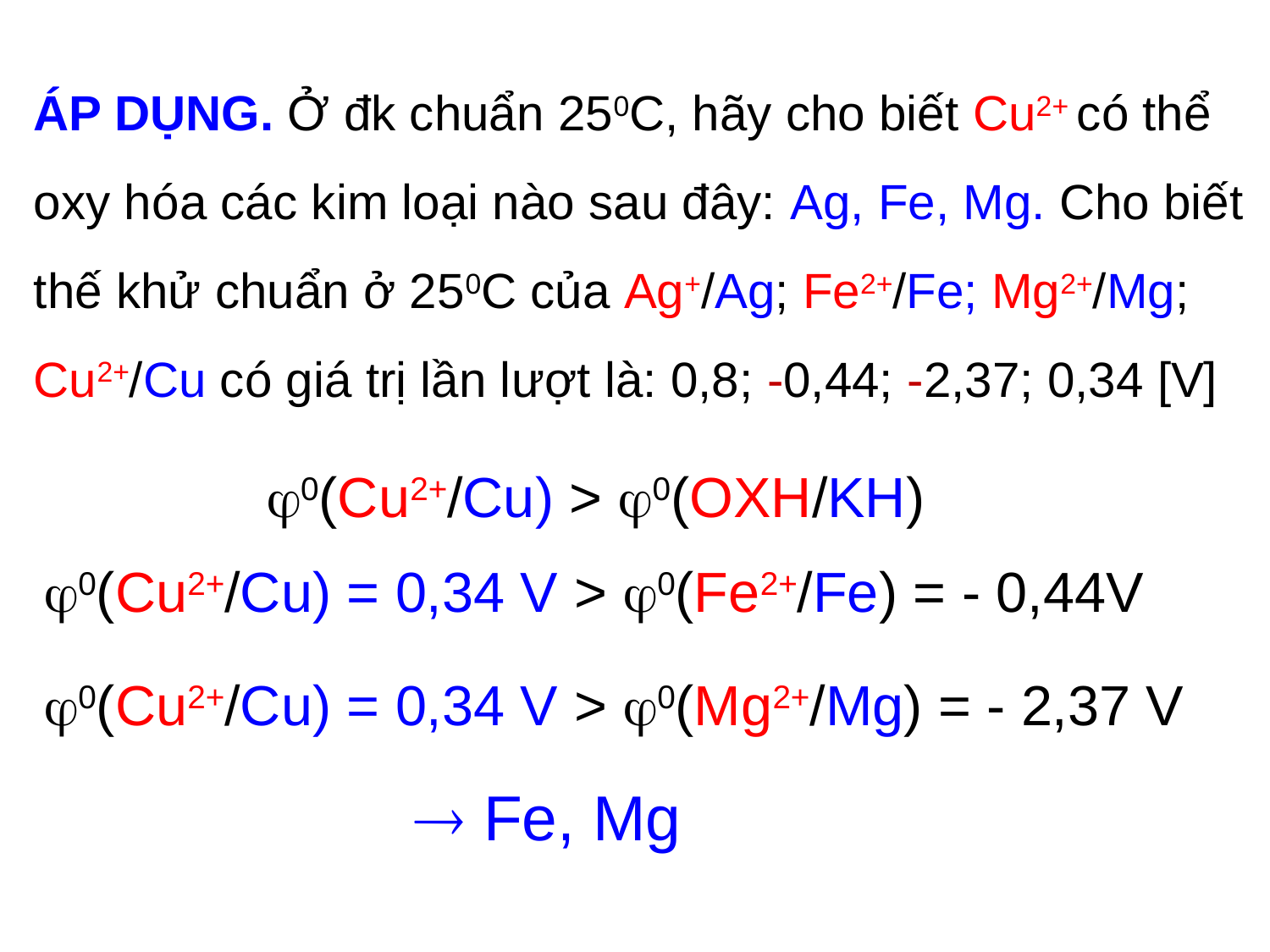

# ÁP DỤNG. Ở đk chuẩn 250C, hãy cho biết Cu2+ có thể oxy hóa các kim loại nào sau đây: Ag, Fe, Mg. Cho biết thế khử chuẩn ở 250C của Ag+/Ag; Fe2+/Fe; Mg2+/Mg; Cu2+/Cu có giá trị lần lượt là: 0,8; -0,44; -2,37; 0,34 [V]
ϕ0(Cu2+/Cu) > ϕ0(OXH/KH)

ϕ0(Cu2+/Cu) = 0,34 V > ϕ0(Fe2+/Fe) = - 0,44V

ϕ0(Cu2+/Cu) = 0,34 V > ϕ0(Mg2+/Mg) = - 2,37 V

→ Fe, Mg